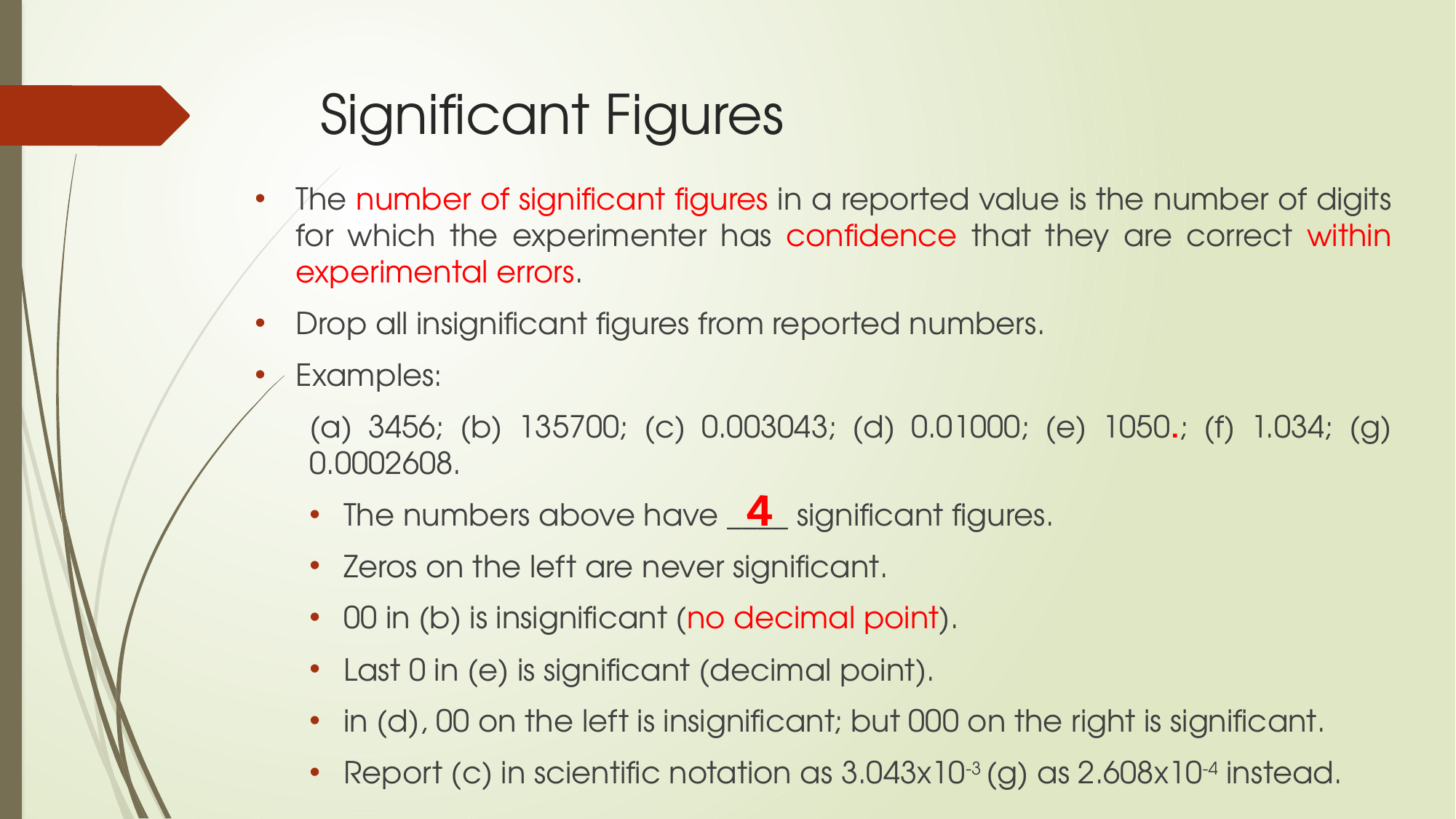

# Significant Figures
The number of significant figures in a reported value is the number of digits for which the experimenter has confidence that they are correct within experimental errors.
Drop all insignificant figures from reported numbers.
Examples:
(a) 3456; (b) 135700; (c) 0.003043; (d) 0.01000; (e) 1050.; (f) 1.034; (g) 0.0002608.
The numbers above have ____ significant figures.
Zeros on the left are never significant.
00 in (b) is insignificant (no decimal point).
Last 0 in (e) is significant (decimal point).
in (d), 00 on the left is insignificant; but 000 on the right is significant.
Report (c) in scientific notation as 3.043x10-3 (g) as 2.608x10-4 instead.

4